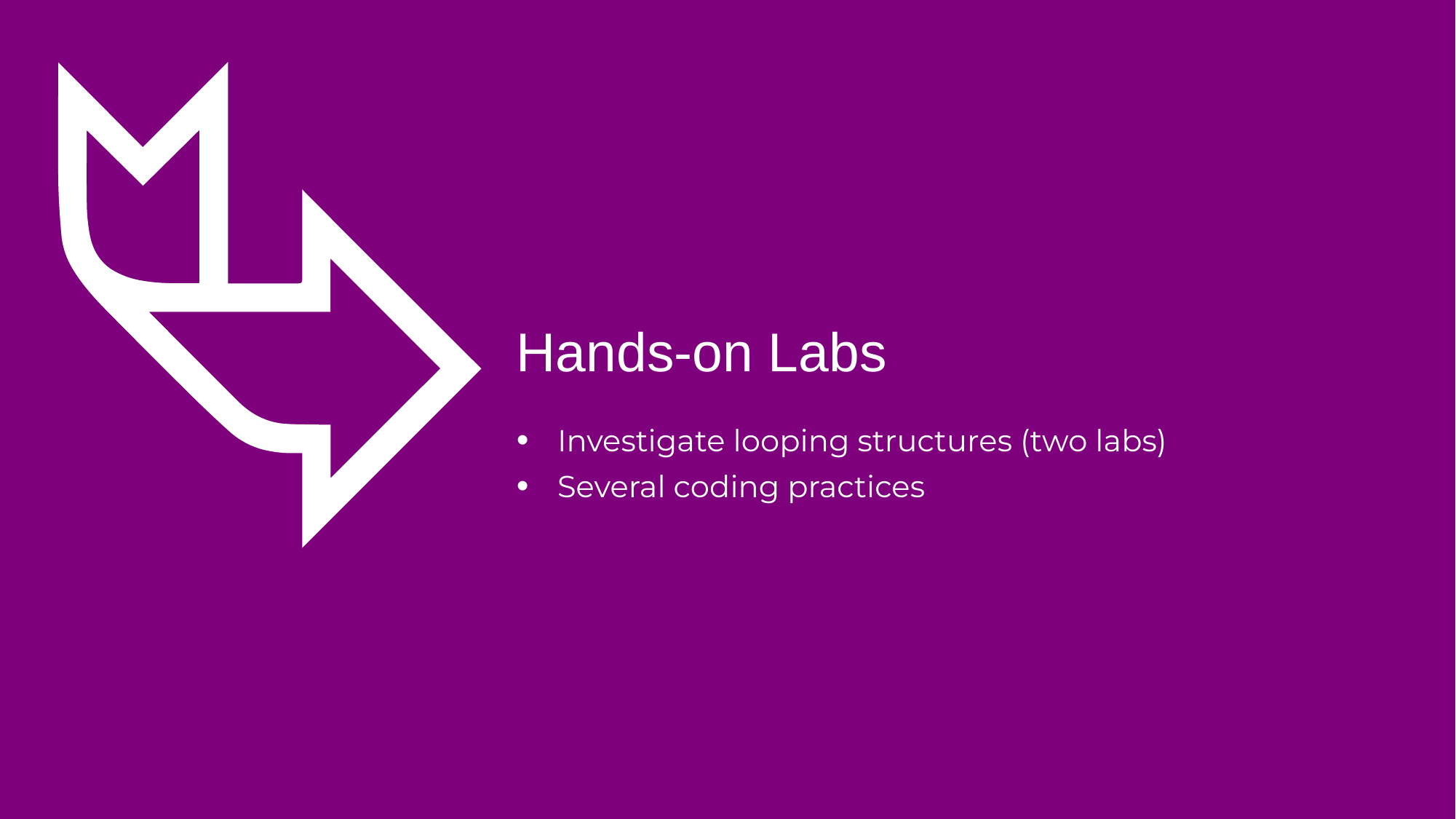

# Hands-on Labs
Investigate looping structures (two labs)
Several coding practices